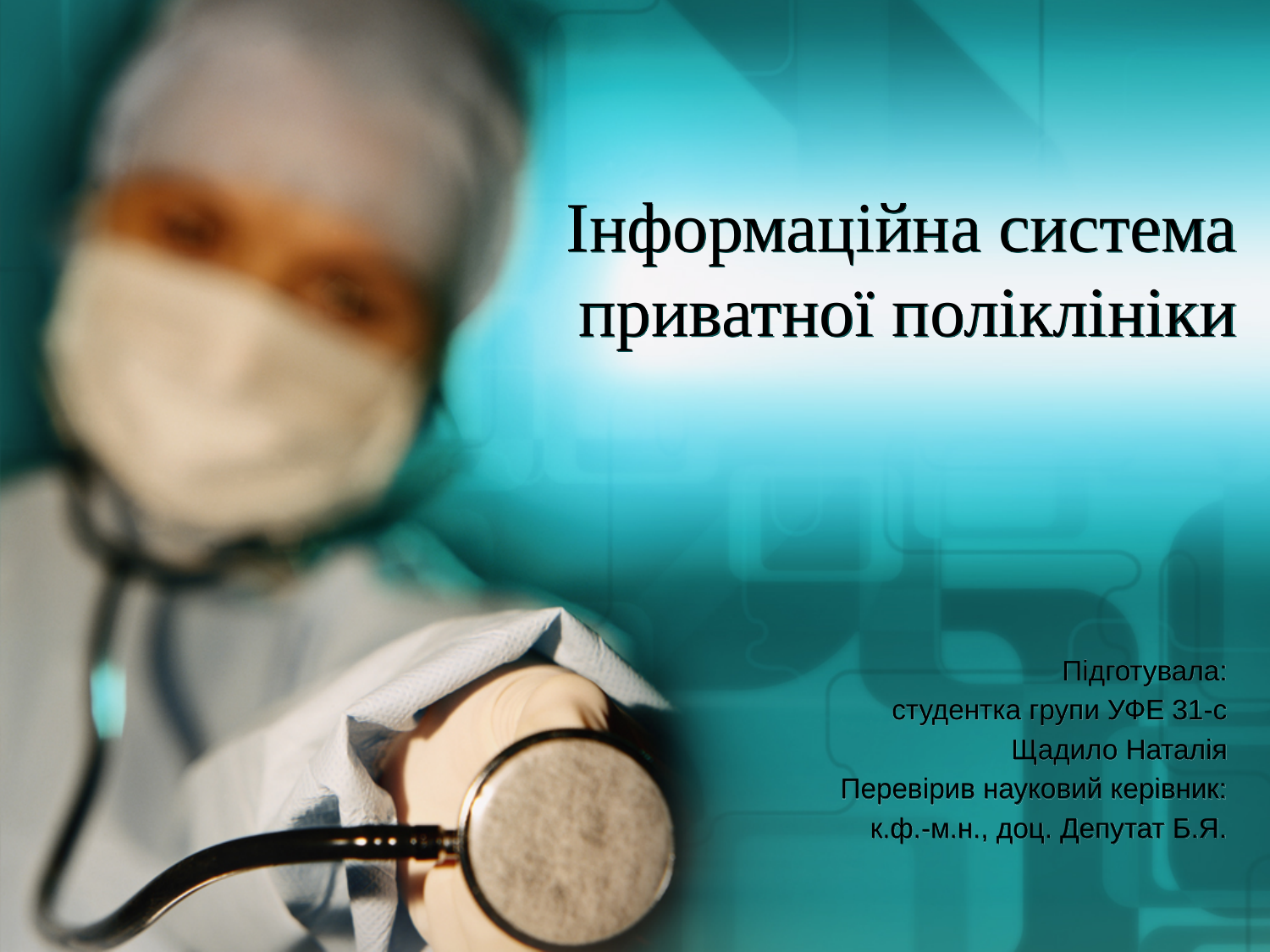

# Інформаційна система приватної поліклініки
Підготувала:
 студентка групи УФЕ 31-с
Щадило Наталія
Перевірив науковий керівник:
к.ф.-м.н., доц. Депутат Б.Я.